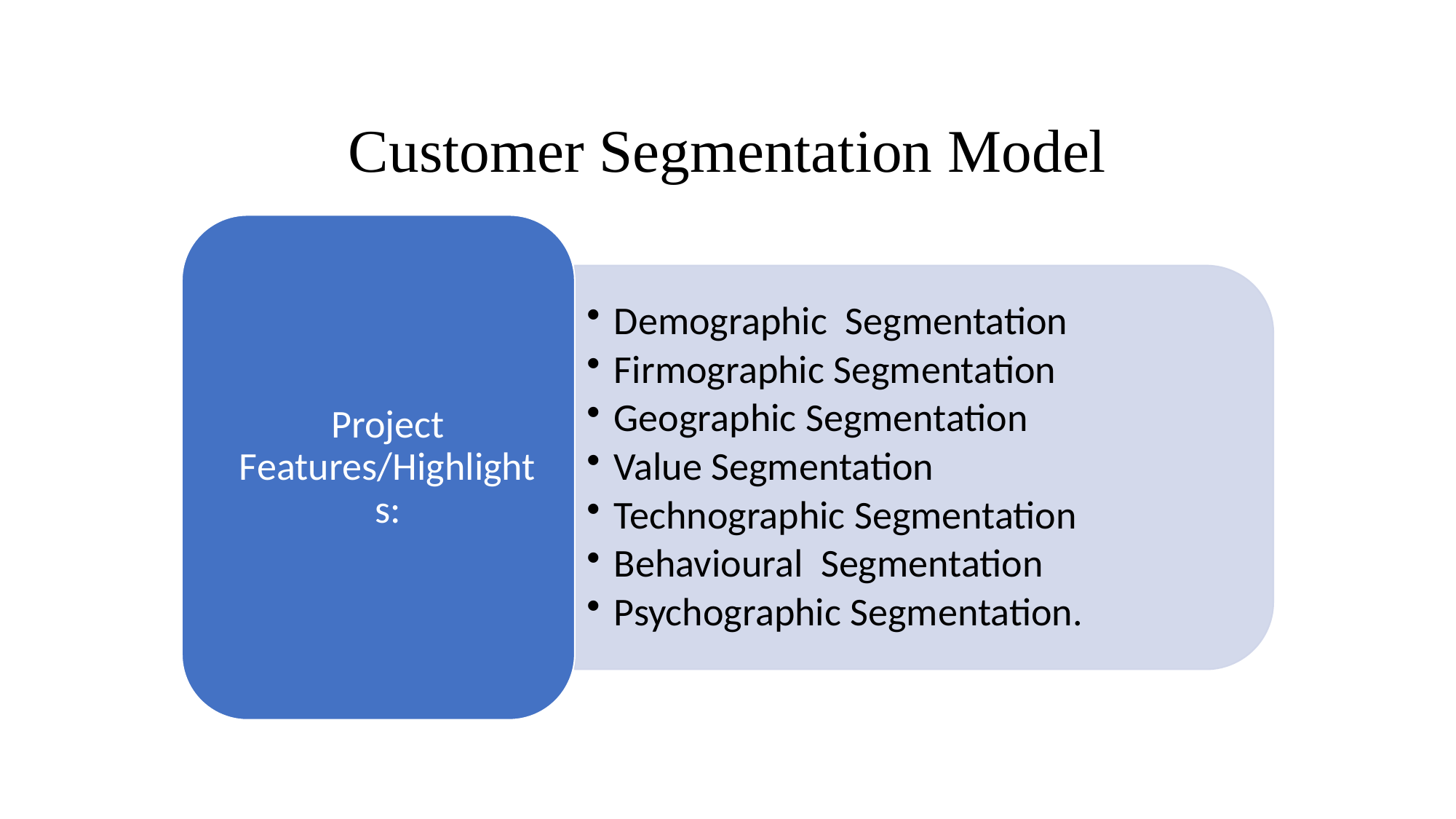

# Customer Segmentation Model
Demographic  Segmentation
Firmographic Segmentation
Geographic Segmentation
Value Segmentation
Technographic Segmentation
Behavioural  Segmentation
Psychographic Segmentation.
Project Features/Highlights: